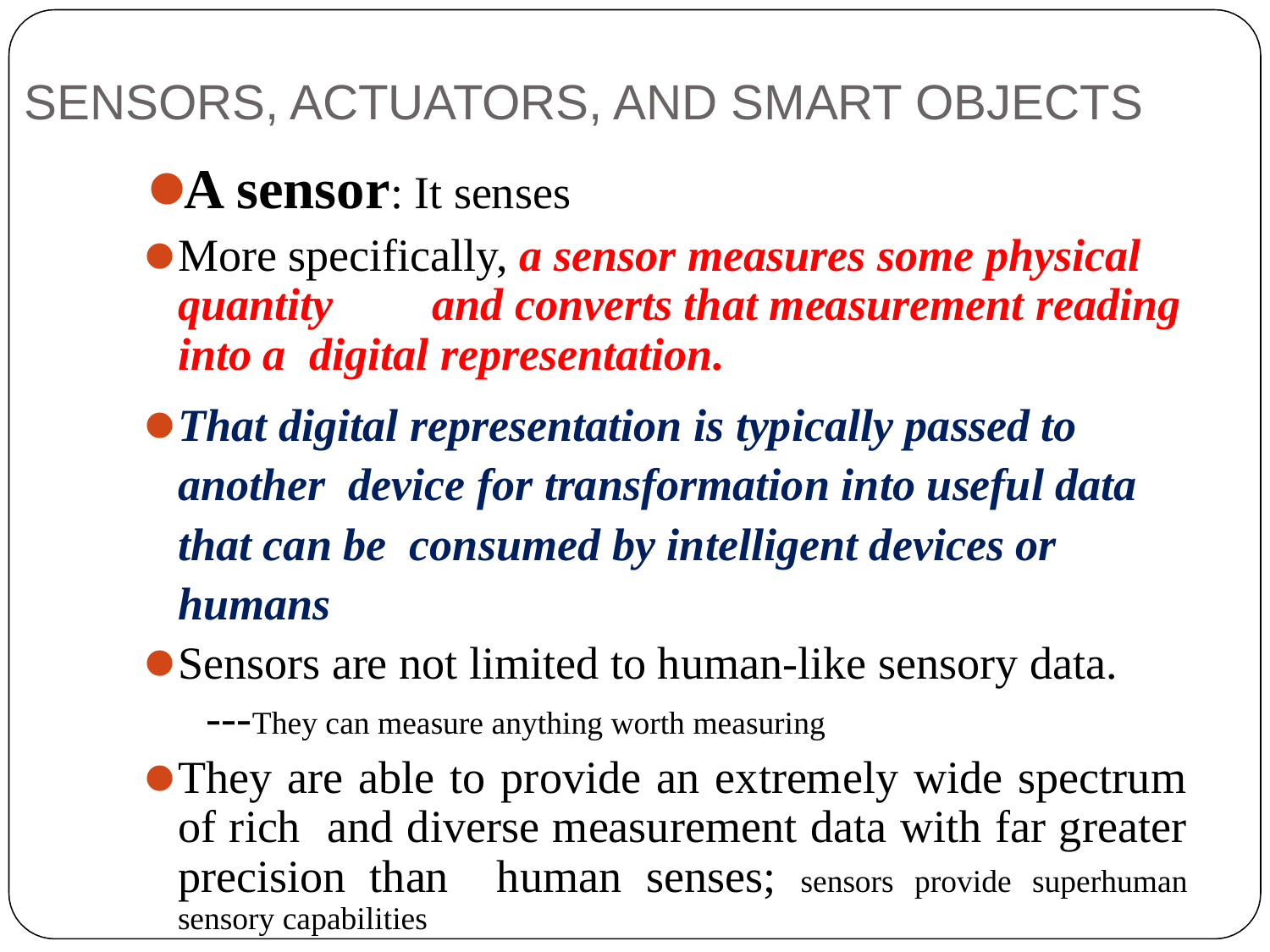

# SENSORS, ACTUATORS, AND SMART OBJECTS
A sensor: It senses
More specifically, a sensor measures some physical  quantity	and converts that measurement reading into a  digital representation.
That digital representation is typically passed to another  device for transformation into useful data that can be  consumed by intelligent devices or humans
Sensors are not limited to human-like sensory data.
      ---They can measure anything worth measuring
They are able to provide an extremely wide spectrum of rich  and diverse measurement data with far greater precision than  human senses; sensors provide superhuman sensory capabilities